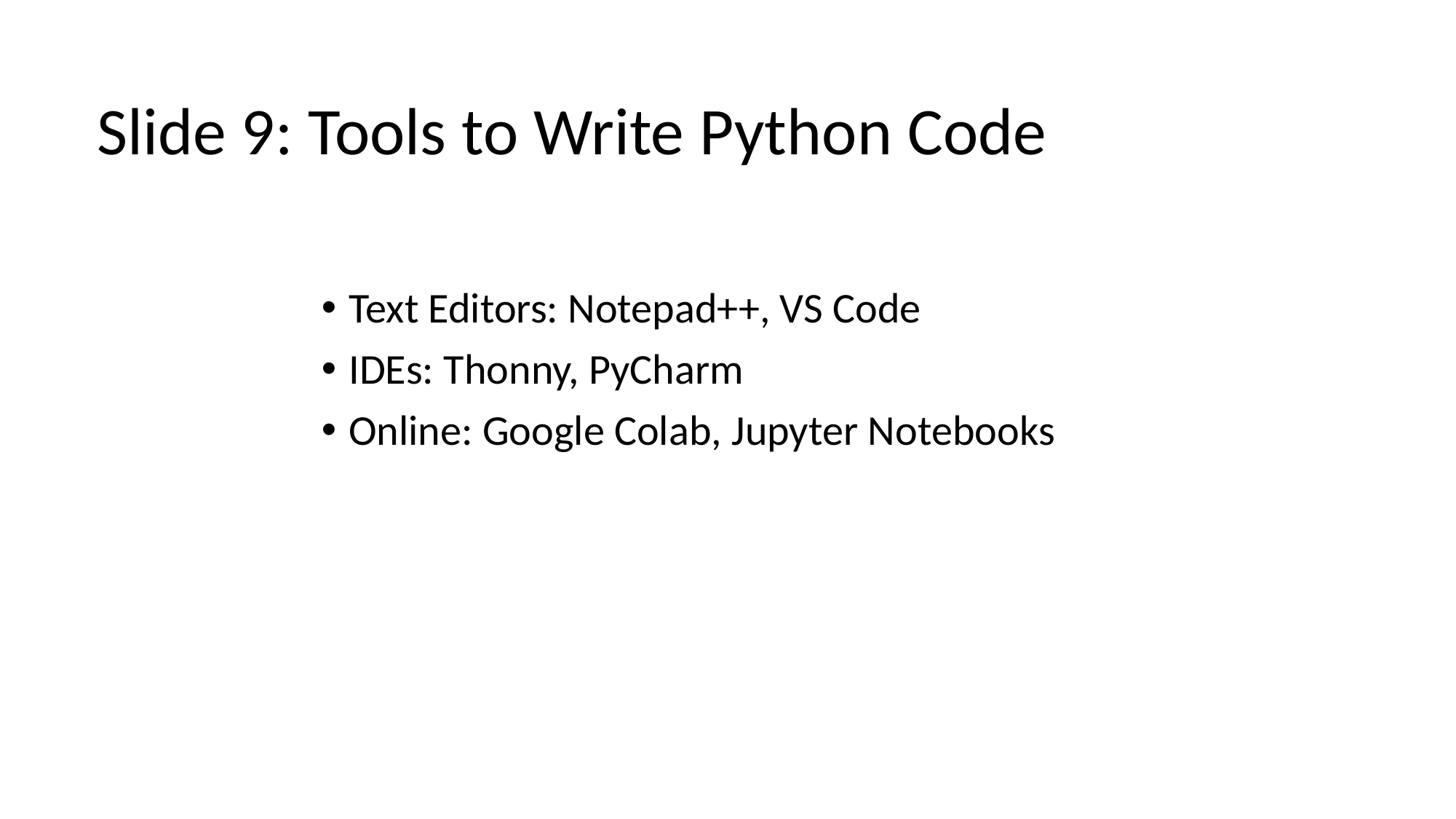

# Slide 9: Tools to Write Python Code
Text Editors: Notepad++, VS Code
IDEs: Thonny, PyCharm
Online: Google Colab, Jupyter Notebooks